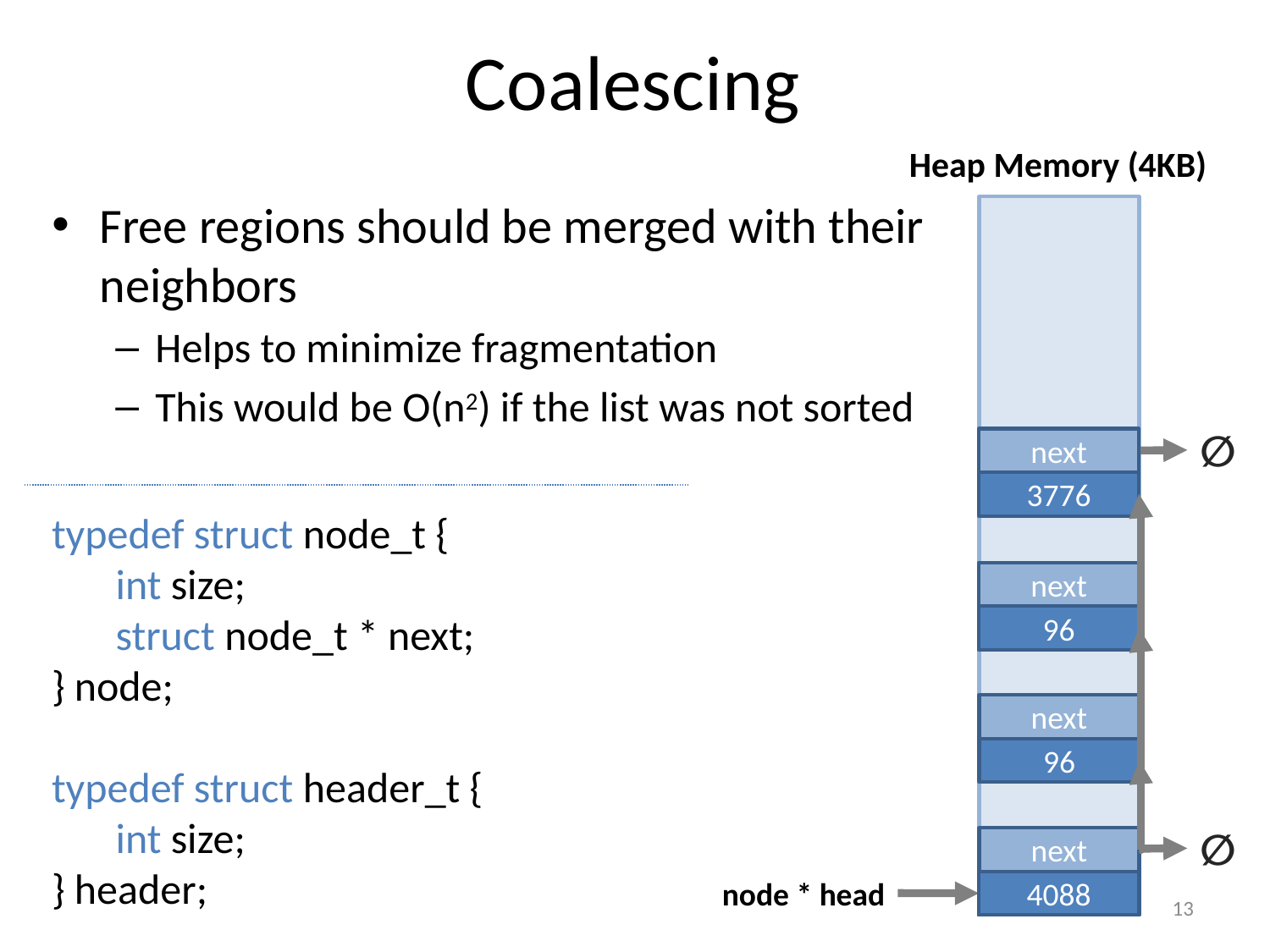

# Coalescing
Heap Memory (4KB)
Free regions should be merged with their neighbors
Helps to minimize fragmentation
This would be O(n2) if the list was not sorted

∅
next
3776
typedef struct node_t {
	int size;
	struct node_t * next;
} node;

typedef struct header_t {
	int size;
} header;
next
96
next
96
∅
next
96
node * head
200
304
4088
13